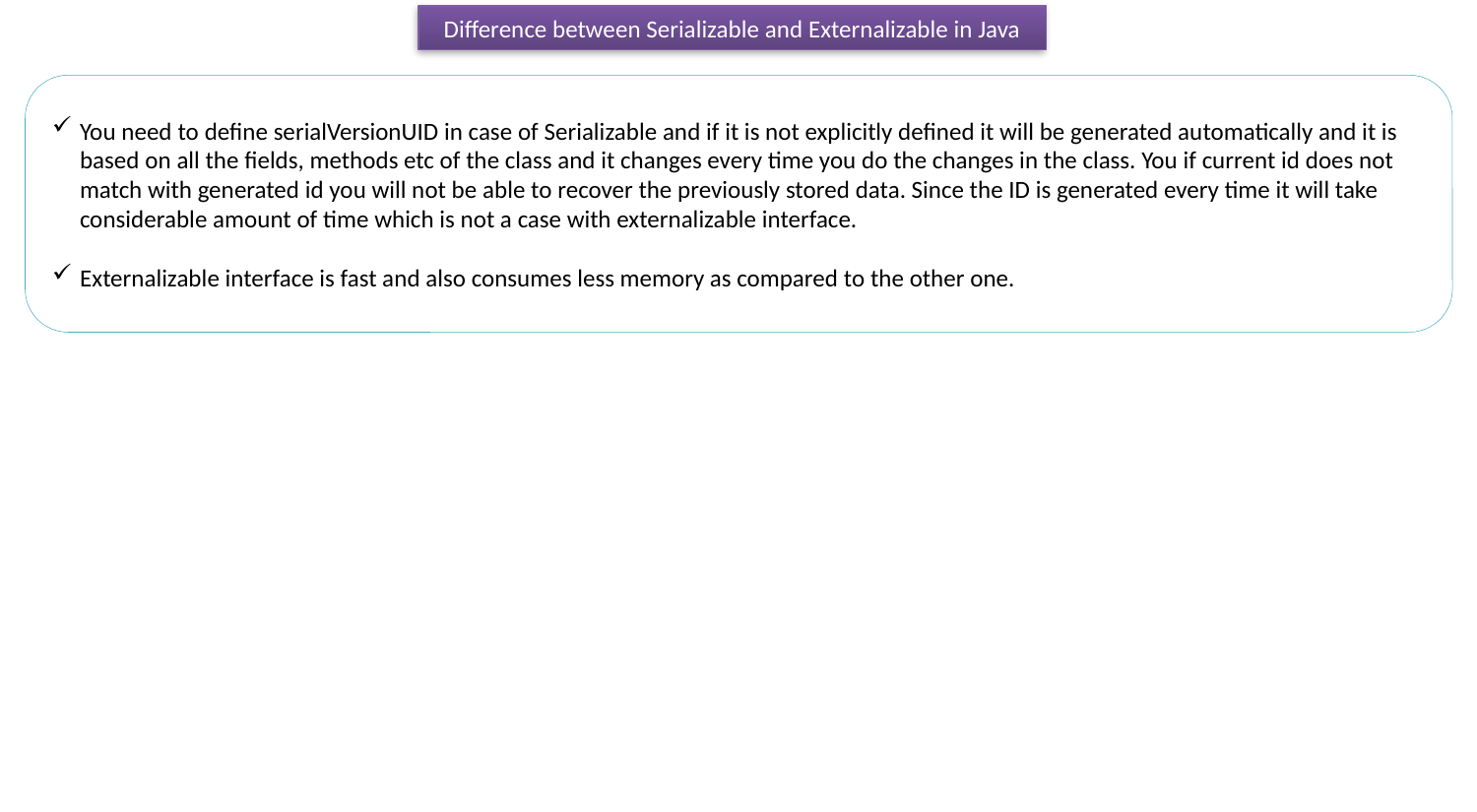

Difference between Serializable and Externalizable in Java

You need to define serialVersionUID in case of Serializable and if it is not explicitly defined it will be generated automatically and it is based on all the fields, methods etc of the class and it changes every time you do the changes in the class. You if current id does not match with generated id you will not be able to recover the previously stored data. Since the ID is generated every time it will take considerable amount of time which is not a case with externalizable interface.
Externalizable interface is fast and also consumes less memory as compared to the other one.